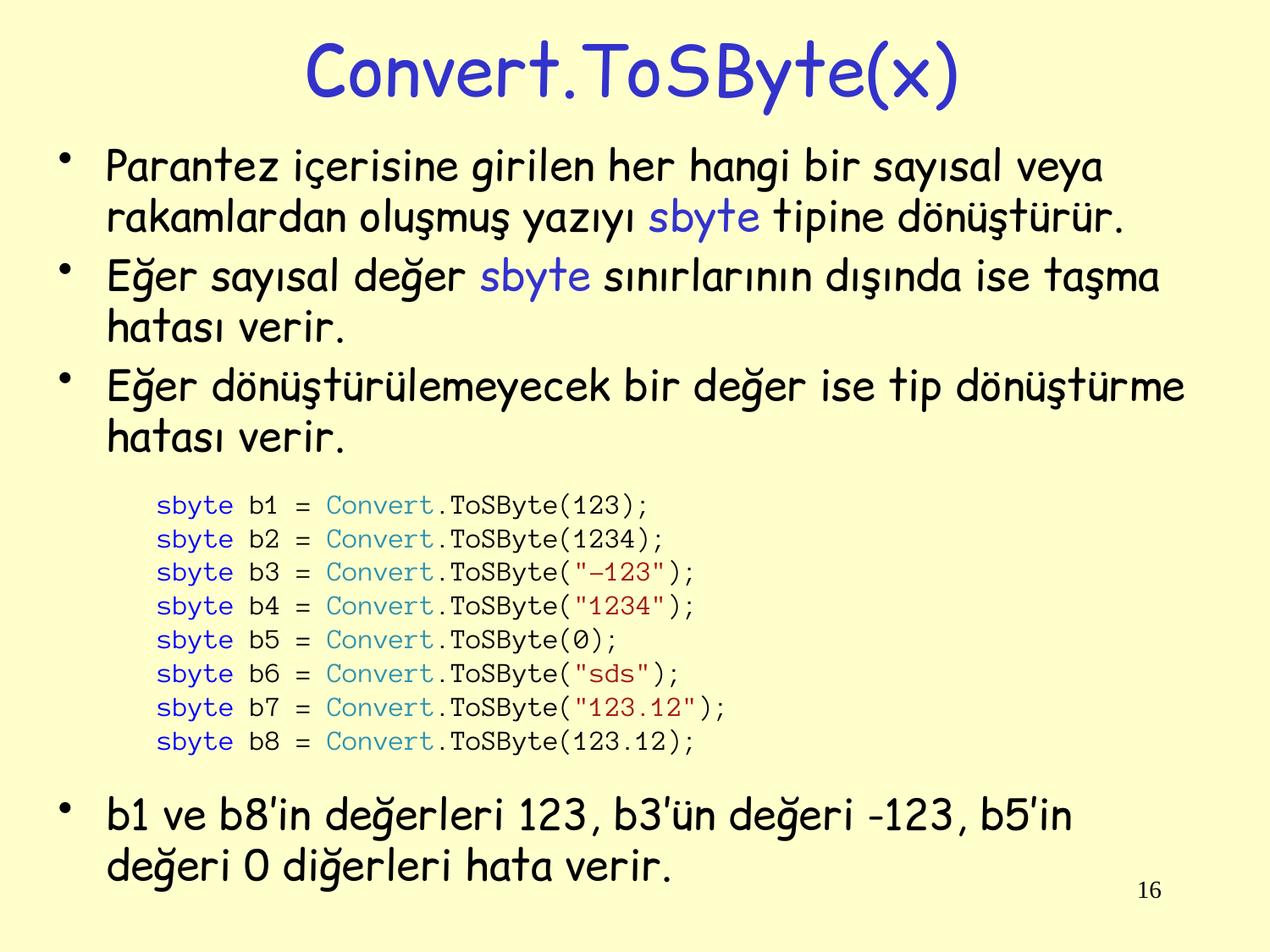

# Convert.ToSByte(x)
Parantez içerisine girilen her hangi bir sayısal veya rakamlardan oluşmuş yazıyı sbyte tipine dönüştürür.
Eğer sayısal değer sbyte sınırlarının dışında ise taşma hatası verir.
Eğer dönüştürülemeyecek bir değer ise tip dönüştürme hatası verir.

sbyte b1 = Convert.ToSByte(123);
sbyte b2 = Convert.ToSByte(1234);
sbyte b3 = Convert.ToSByte("-123");
sbyte b4 = Convert.ToSByte("1234");
sbyte b5 = Convert.ToSByte(0);
sbyte b6 = Convert.ToSByte("sds");
sbyte b7 = Convert.ToSByte("123.12");
sbyte b8 = Convert.ToSByte(123.12);

b1 ve b8’in değerleri 123, b3’ün değeri -123, b5’in değeri 0 diğerleri hata verir.
16